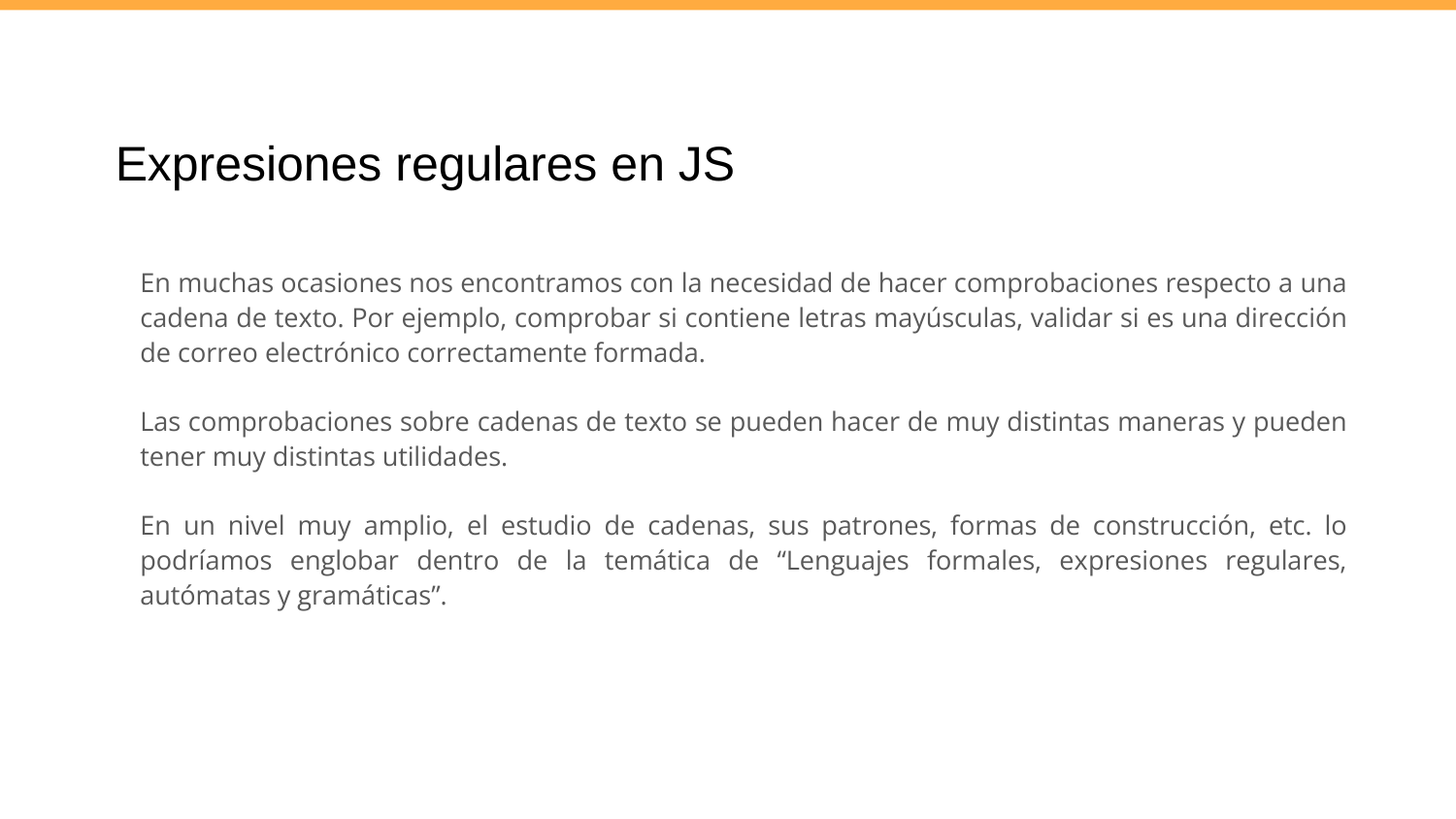

# Expresiones regulares en JS
En muchas ocasiones nos encontramos con la necesidad de hacer comprobaciones respecto a una cadena de texto. Por ejemplo, comprobar si contiene letras mayúsculas, validar si es una dirección de correo electrónico correctamente formada.

Las comprobaciones sobre cadenas de texto se pueden hacer de muy distintas maneras y pueden tener muy distintas utilidades.

En un nivel muy amplio, el estudio de cadenas, sus patrones, formas de construcción, etc. lo podríamos englobar dentro de la temática de “Lenguajes formales, expresiones regulares, autómatas y gramáticas”.